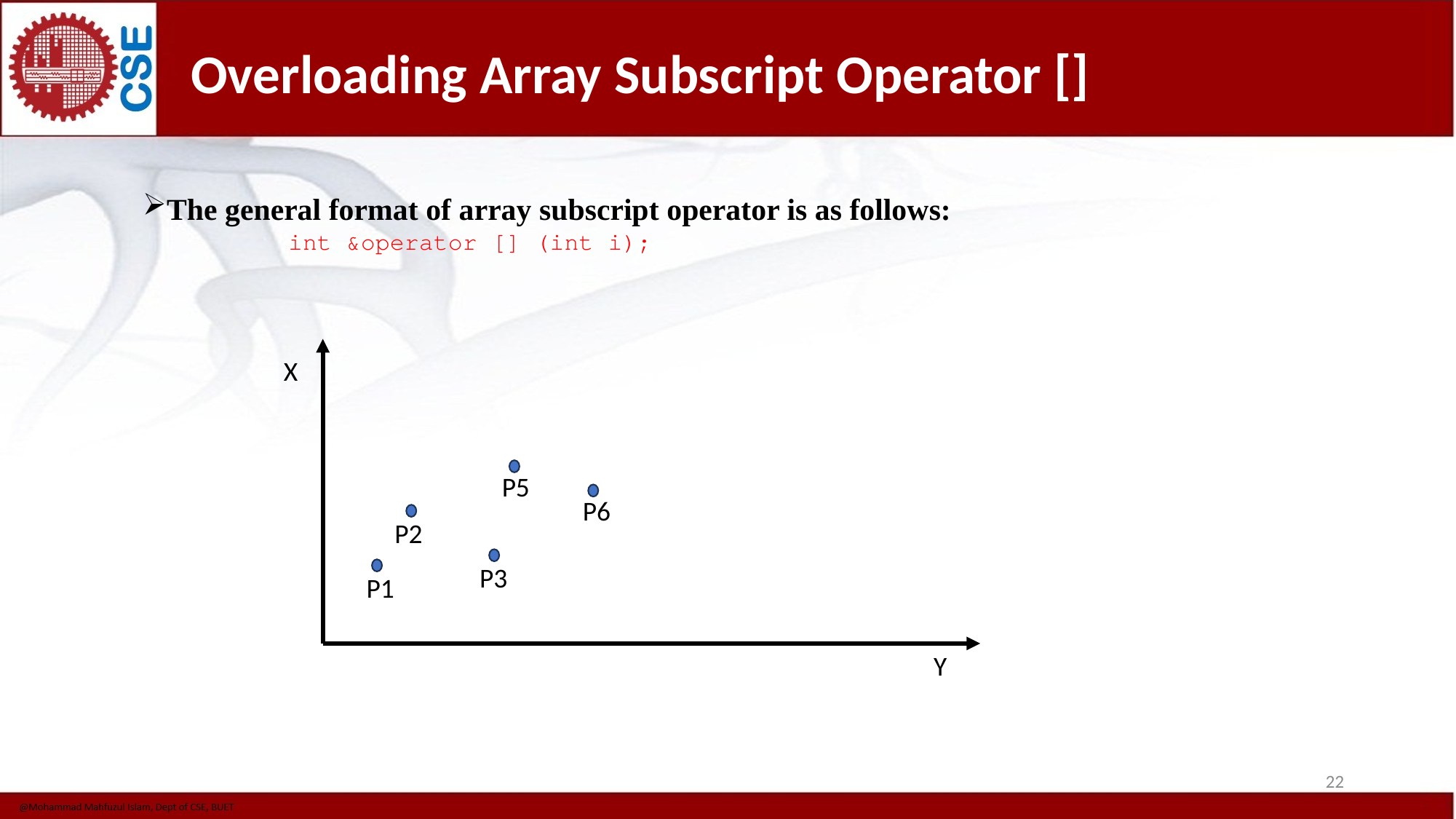

# Overloading Array Subscript Operator []
The general format of array subscript operator is as follows:
          int &operator [] (int i);
X

P5

P6

P2

P3

P1
Y
22